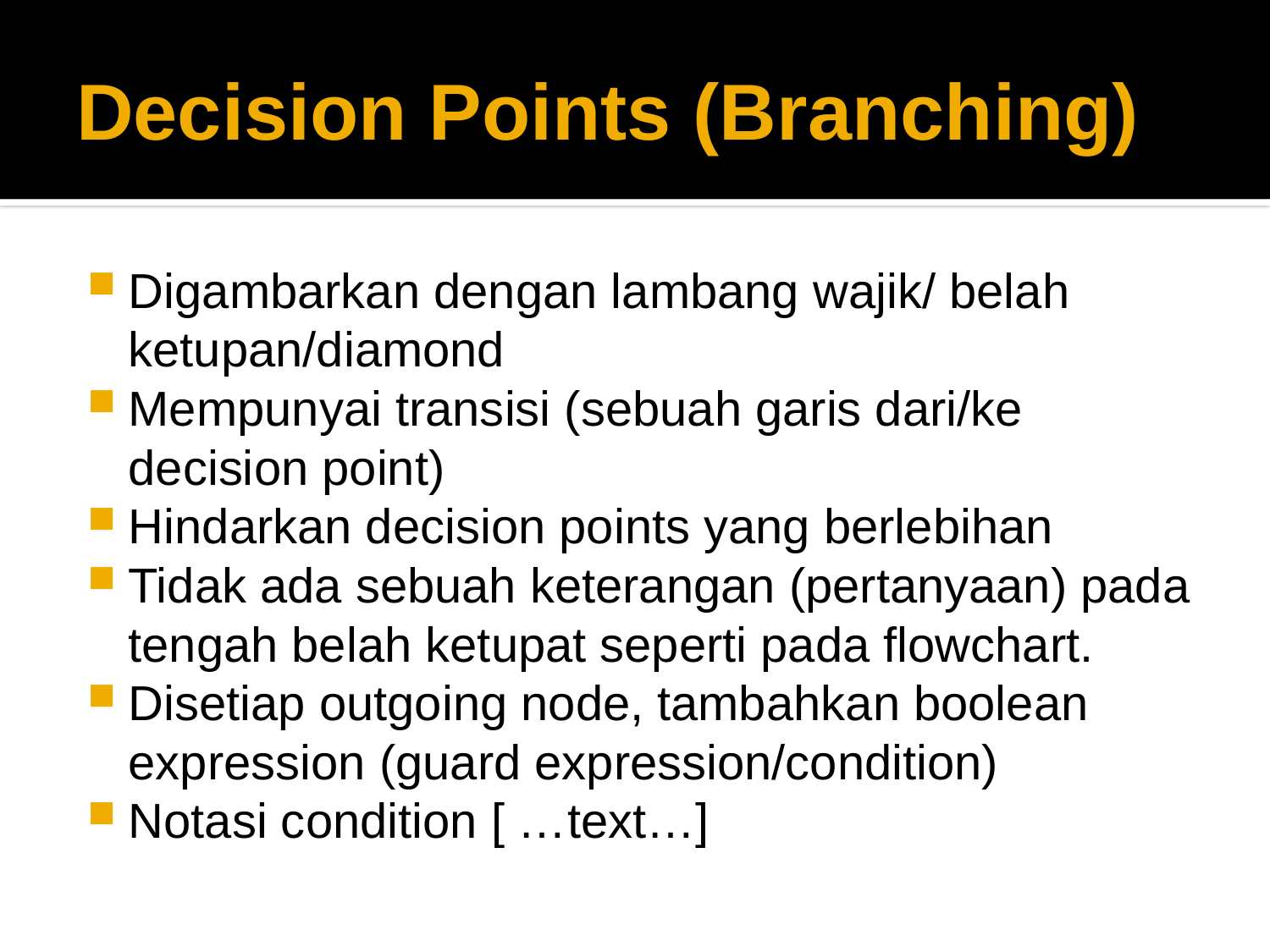

# Decision Points (Branching)
Digambarkan dengan lambang wajik/ belah ketupan/diamond
Mempunyai transisi (sebuah garis dari/ke decision point)
Hindarkan decision points yang berlebihan
Tidak ada sebuah keterangan (pertanyaan) pada tengah belah ketupat seperti pada flowchart.
Disetiap outgoing node, tambahkan boolean expression (guard expression/condition)
Notasi condition [ …text…]